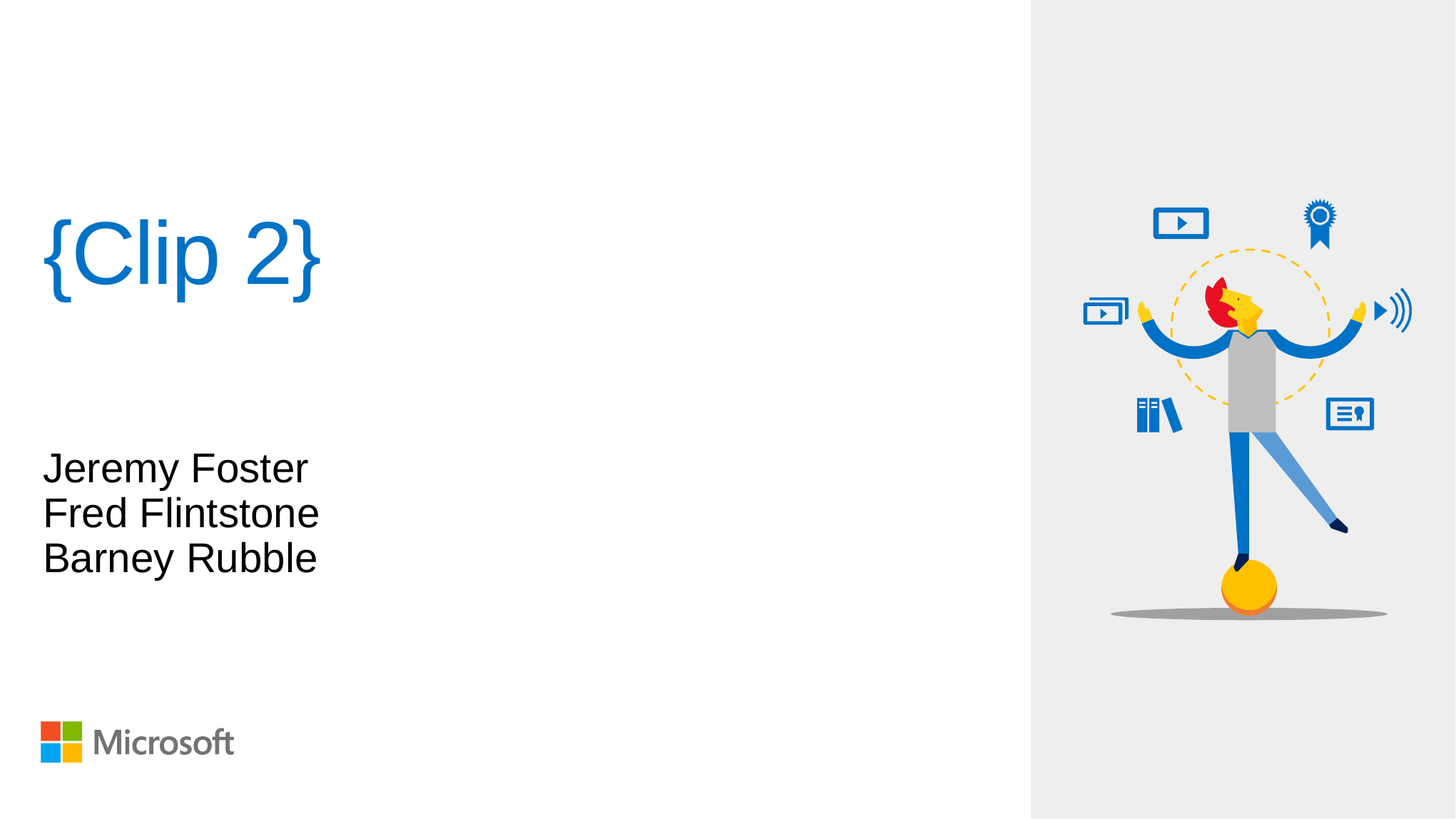

# {Clip 2}
Jeremy Foster
Fred Flintstone
Barney Rubble